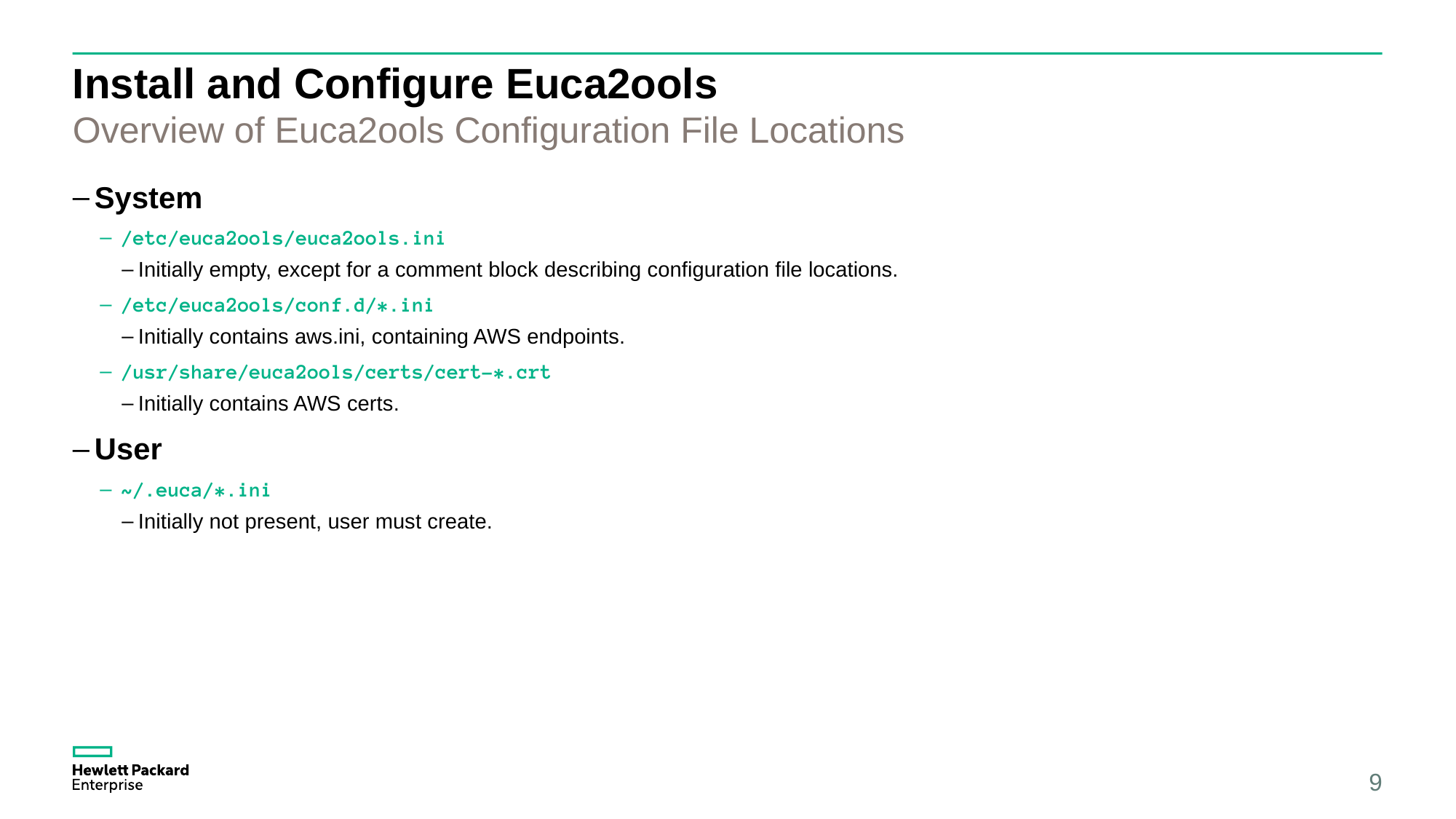

# Install and Configure Euca2ools
Overview of Euca2ools Configuration File Locations
System
/etc/euca2ools/euca2ools.ini
Initially empty, except for a comment block describing configuration file locations.
/etc/euca2ools/conf.d/*.ini
Initially contains aws.ini, containing AWS endpoints.
/usr/share/euca2ools/certs/cert-*.crt
Initially contains AWS certs.
User
~/.euca/*.ini
Initially not present, user must create.
9